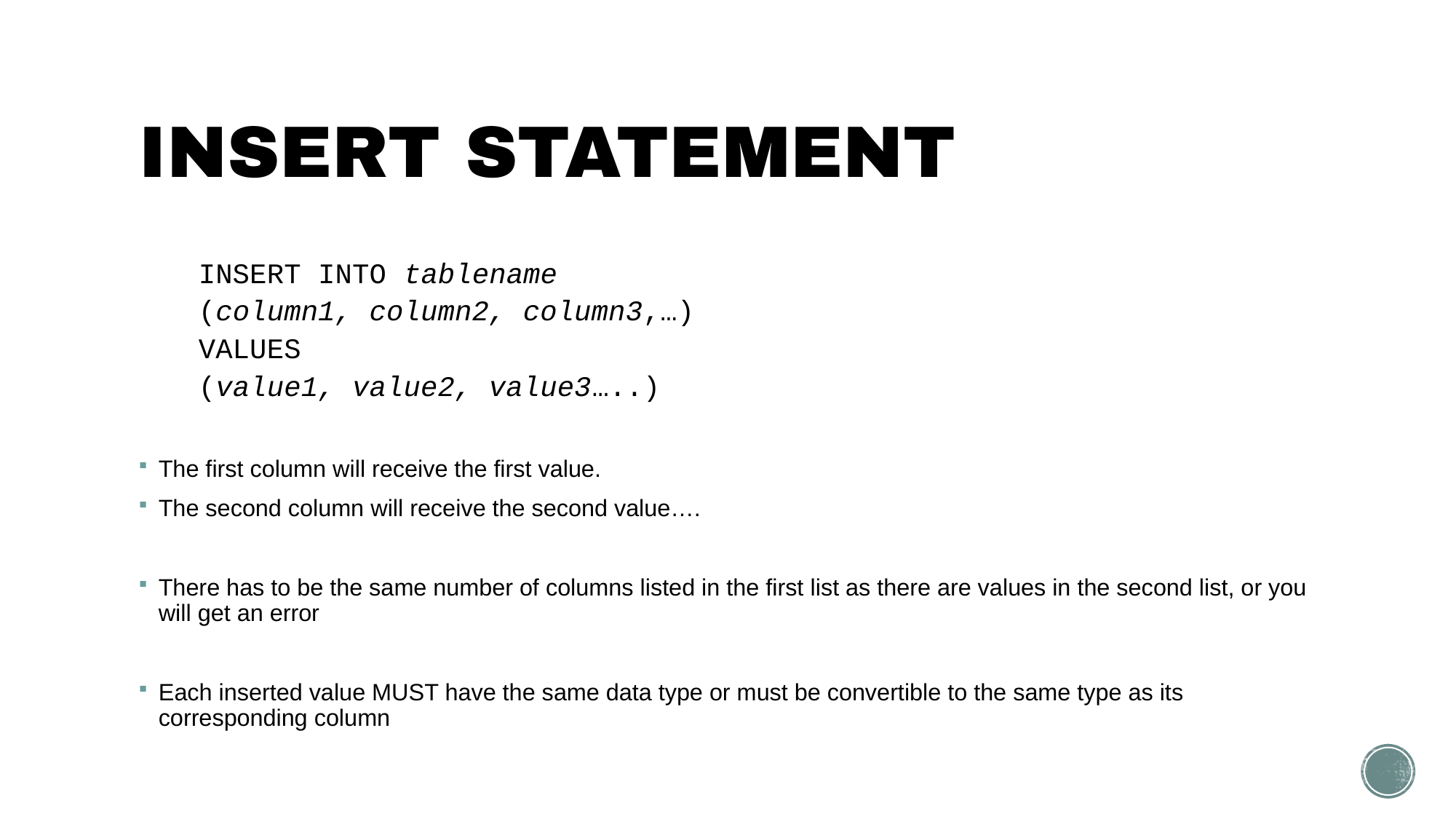

# INSERT STATEMENT
INSERT INTO tablename
(column1, column2, column3,…)
VALUES
(value1, value2, value3…..)

The first column will receive the first value.
The second column will receive the second value….

There has to be the same number of columns listed in the first list as there are values in the second list, or you will get an error

Each inserted value MUST have the same data type or must be convertible to the same type as its corresponding column